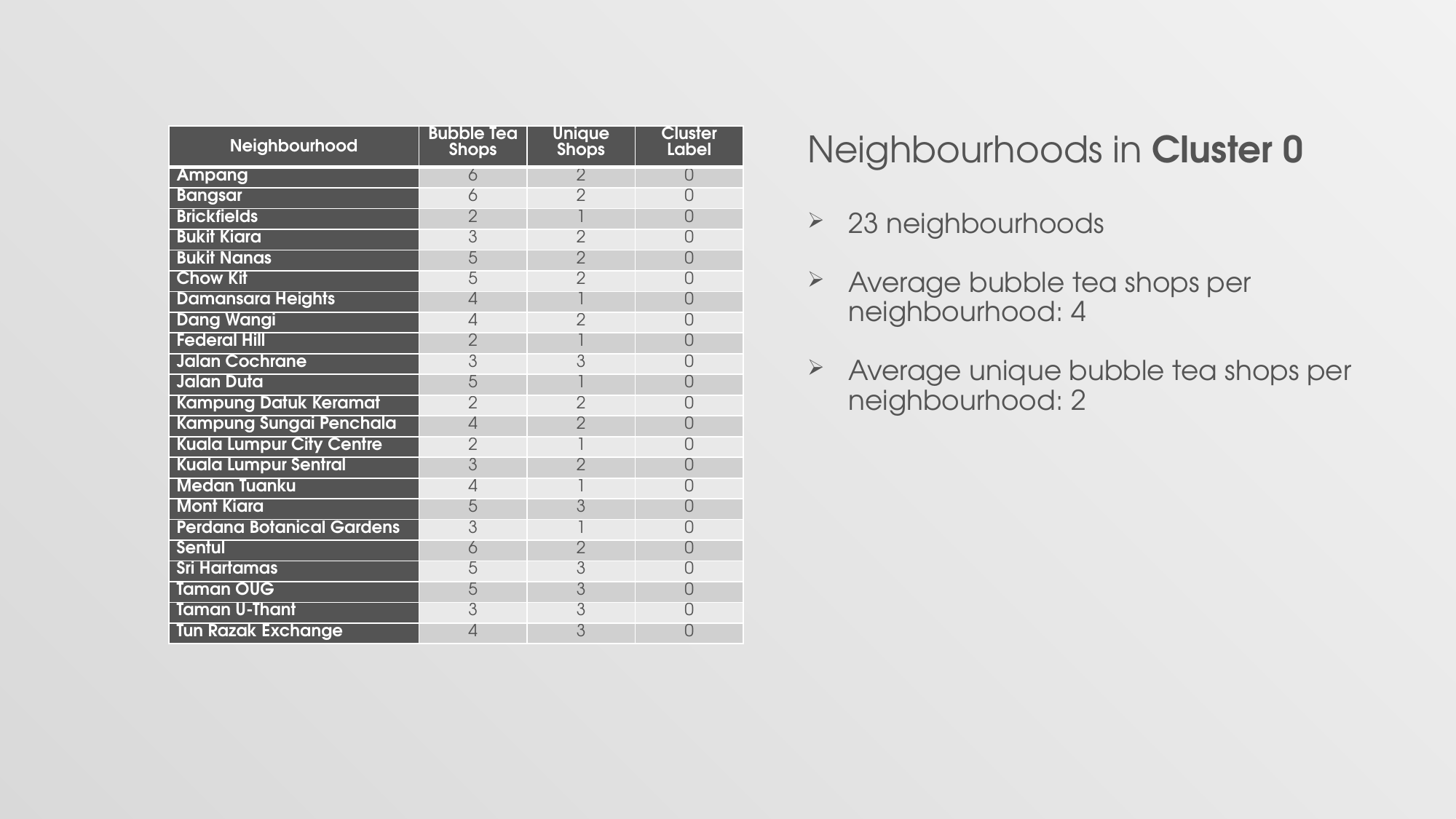

| Neighbourhood | Bubble Tea Shops | Unique Shops | Cluster Label |
| --- | --- | --- | --- |
| Ampang | 6 | 2 | 0 |
| Bangsar | 6 | 2 | 0 |
| Brickfields | 2 | 1 | 0 |
| Bukit Kiara | 3 | 2 | 0 |
| Bukit Nanas | 5 | 2 | 0 |
| Chow Kit | 5 | 2 | 0 |
| Damansara Heights | 4 | 1 | 0 |
| Dang Wangi | 4 | 2 | 0 |
| Federal Hill | 2 | 1 | 0 |
| Jalan Cochrane | 3 | 3 | 0 |
| Jalan Duta | 5 | 1 | 0 |
| Kampung Datuk Keramat | 2 | 2 | 0 |
| Kampung Sungai Penchala | 4 | 2 | 0 |
| Kuala Lumpur City Centre | 2 | 1 | 0 |
| Kuala Lumpur Sentral | 3 | 2 | 0 |
| Medan Tuanku | 4 | 1 | 0 |
| Mont Kiara | 5 | 3 | 0 |
| Perdana Botanical Gardens | 3 | 1 | 0 |
| Sentul | 6 | 2 | 0 |
| Sri Hartamas | 5 | 3 | 0 |
| Taman OUG | 5 | 3 | 0 |
| Taman U-Thant | 3 | 3 | 0 |
| Tun Razak Exchange | 4 | 3 | 0 |
Neighbourhoods in Cluster 0

23 neighbourhoods

Average bubble tea shops per neighbourhood: 4

Average unique bubble tea shops per neighbourhood: 2